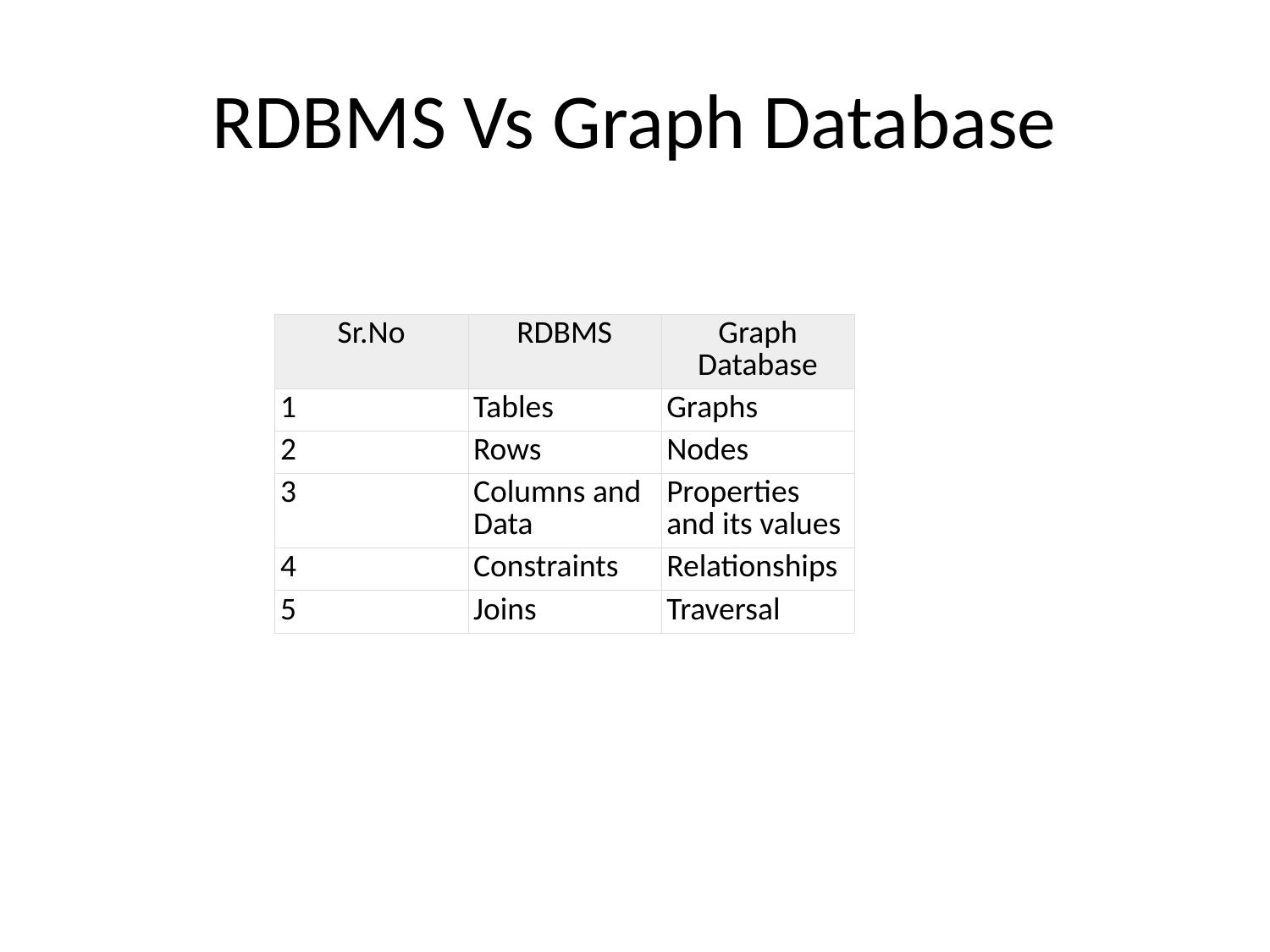

# RDBMS Vs Graph Database
| Sr.No | RDBMS | Graph Database |
| --- | --- | --- |
| 1 | Tables | Graphs |
| 2 | Rows | Nodes |
| 3 | Columns and Data | Properties and its values |
| 4 | Constraints | Relationships |
| 5 | Joins | Traversal |